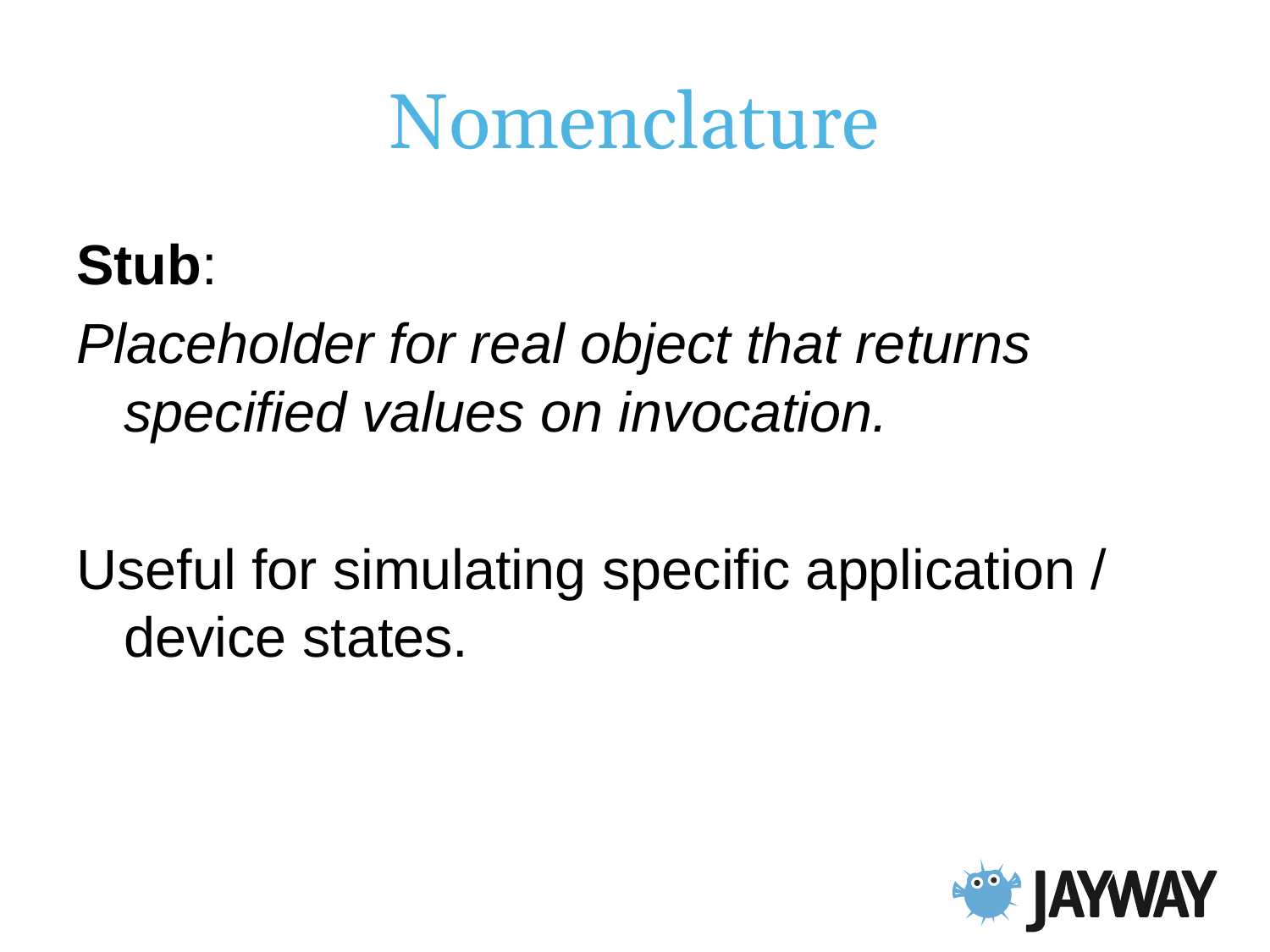

# Nomenclature
Stub:
Placeholder for real object that returns specified values on invocation.

Useful for simulating specific application / device states.